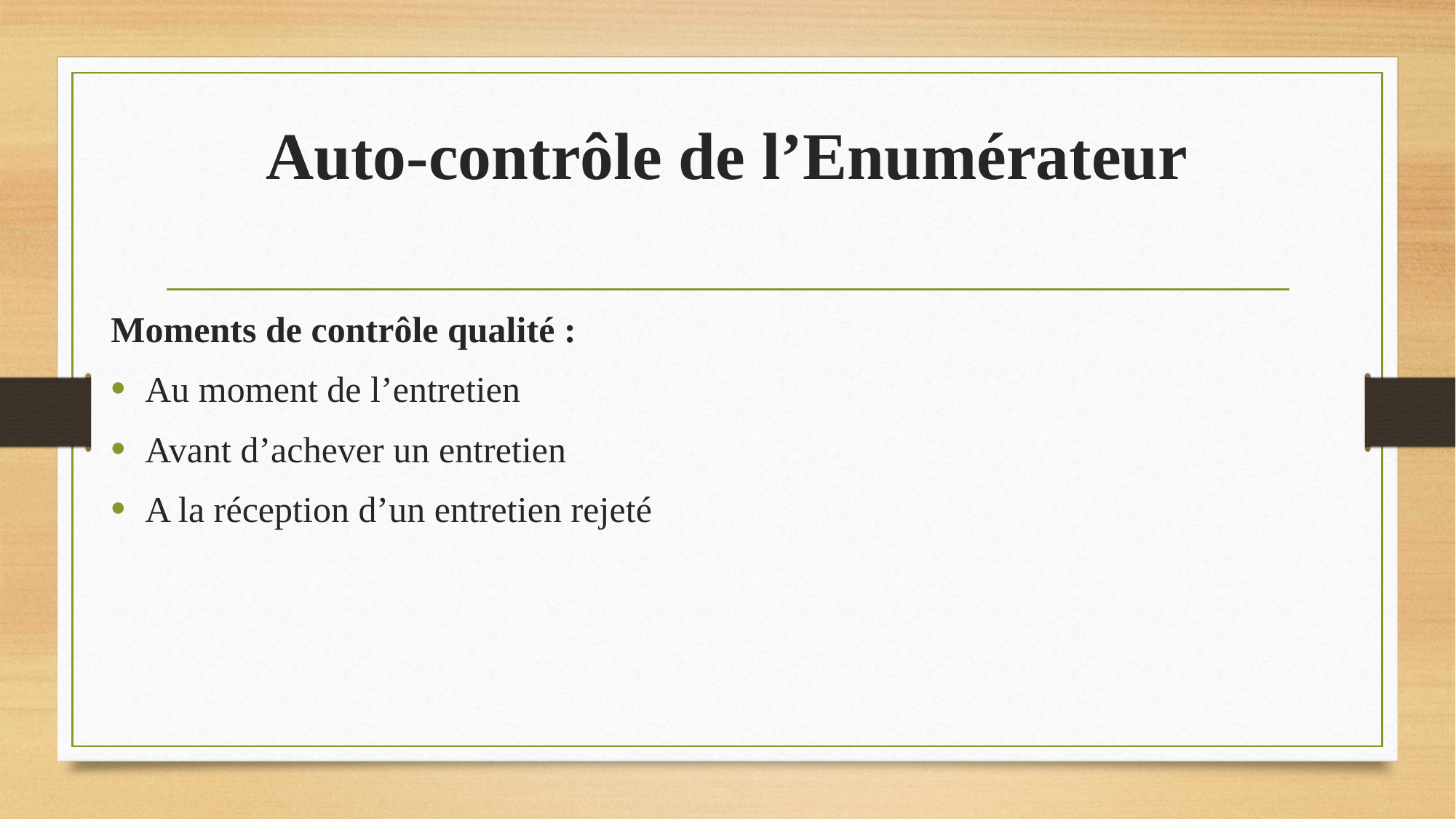

# Auto-contrôle de l’Enumérateur
Moments de contrôle qualité :
Au moment de l’entretien
Avant d’achever un entretien
A la réception d’un entretien rejeté